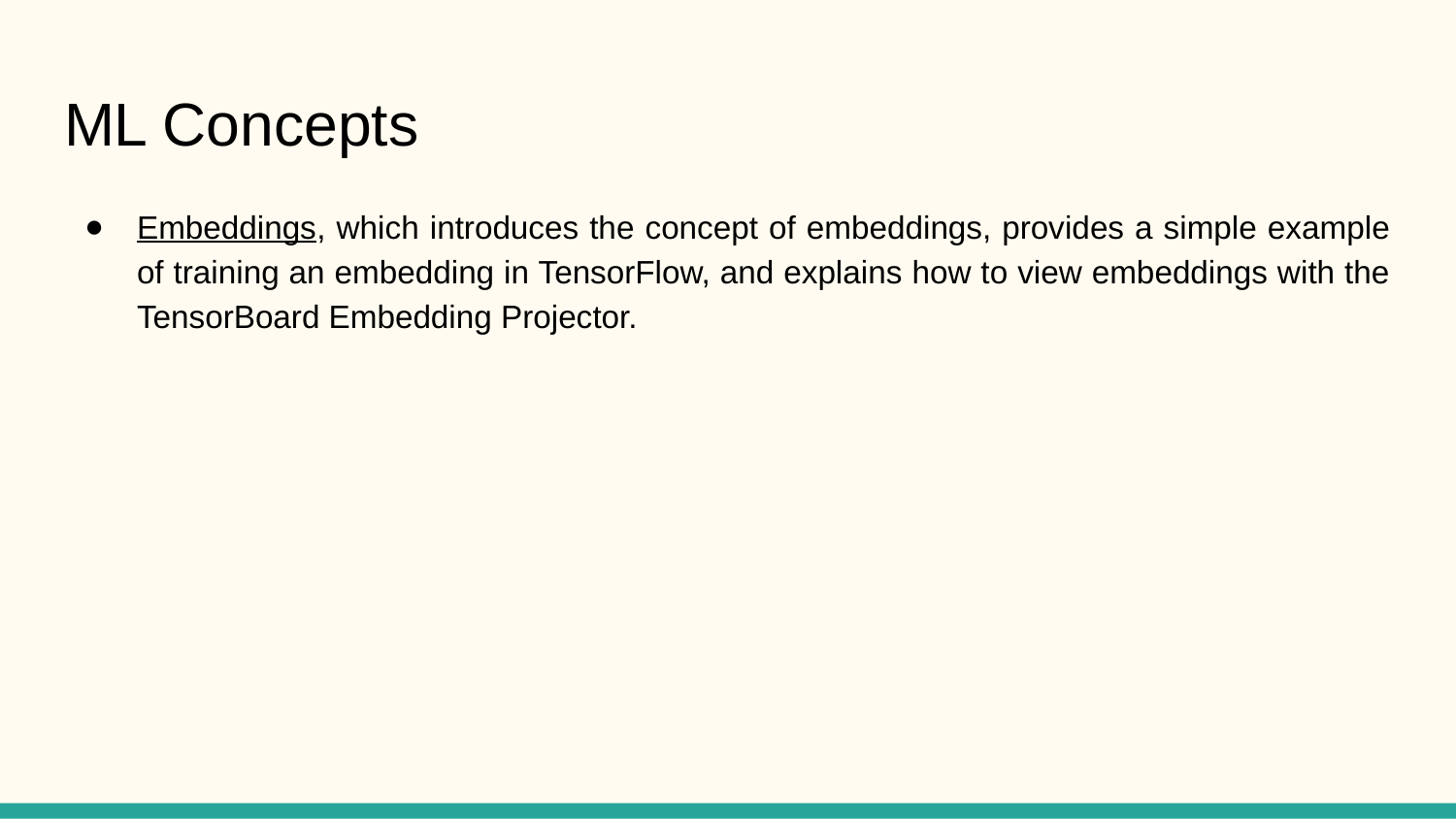

# ML Concepts
Embeddings, which introduces the concept of embeddings, provides a simple example of training an embedding in TensorFlow, and explains how to view embeddings with the TensorBoard Embedding Projector.